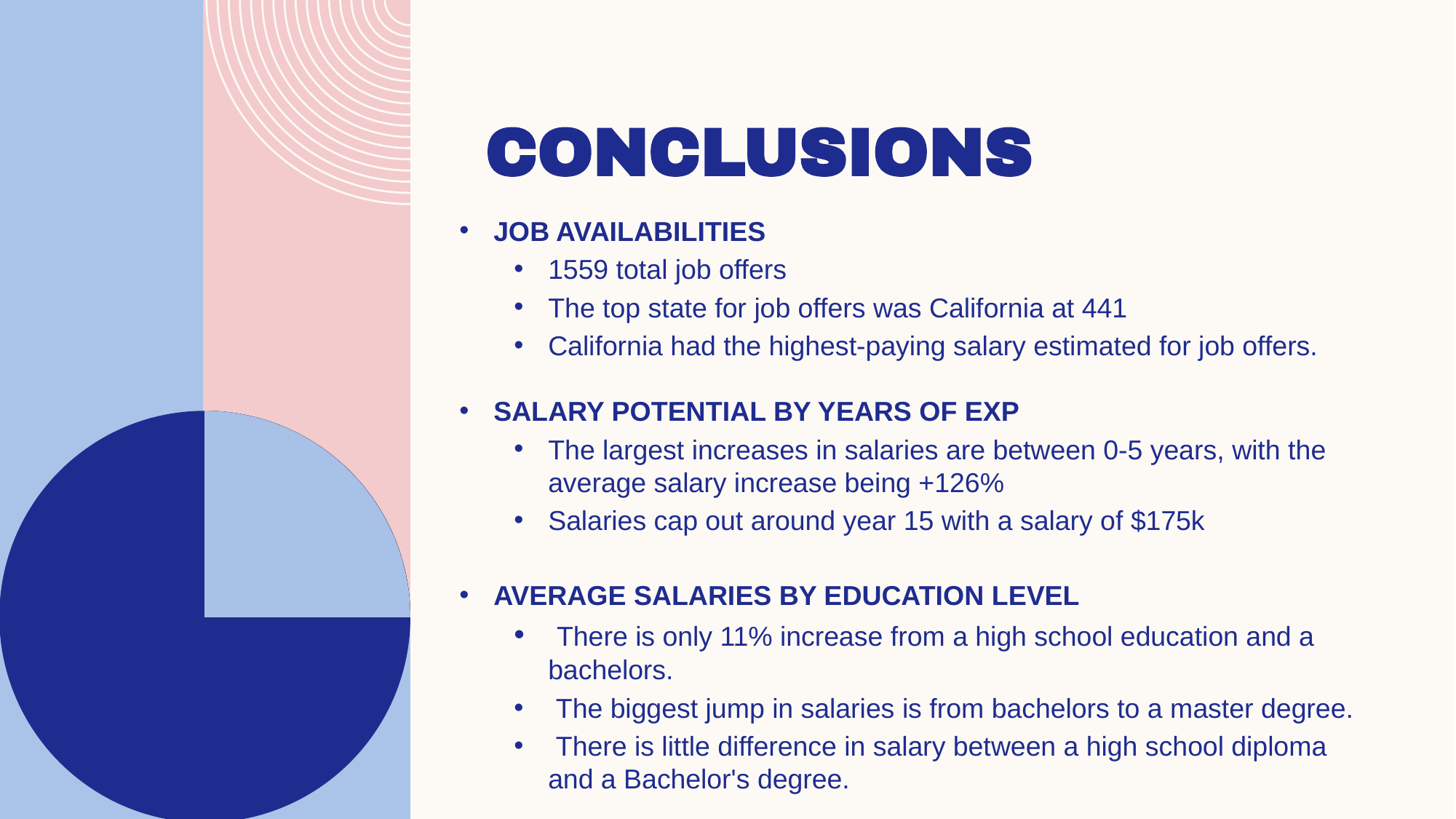

# conclusions
Job availabilities
1559 total job offers
The top state for job offers was California at 441
California had the highest-paying salary estimated for job offers.

Salary potential by years of exp
The largest increases in salaries are between 0-5 years, with the average salary increase being +126%
Salaries cap out around year 15 with a salary of $175k

Average Salaries by education level
 There is only 11% increase from a high school education and a bachelors.
 The biggest jump in salaries is from bachelors to a master degree.
 There is little difference in salary between a high school diploma and a Bachelor's degree.